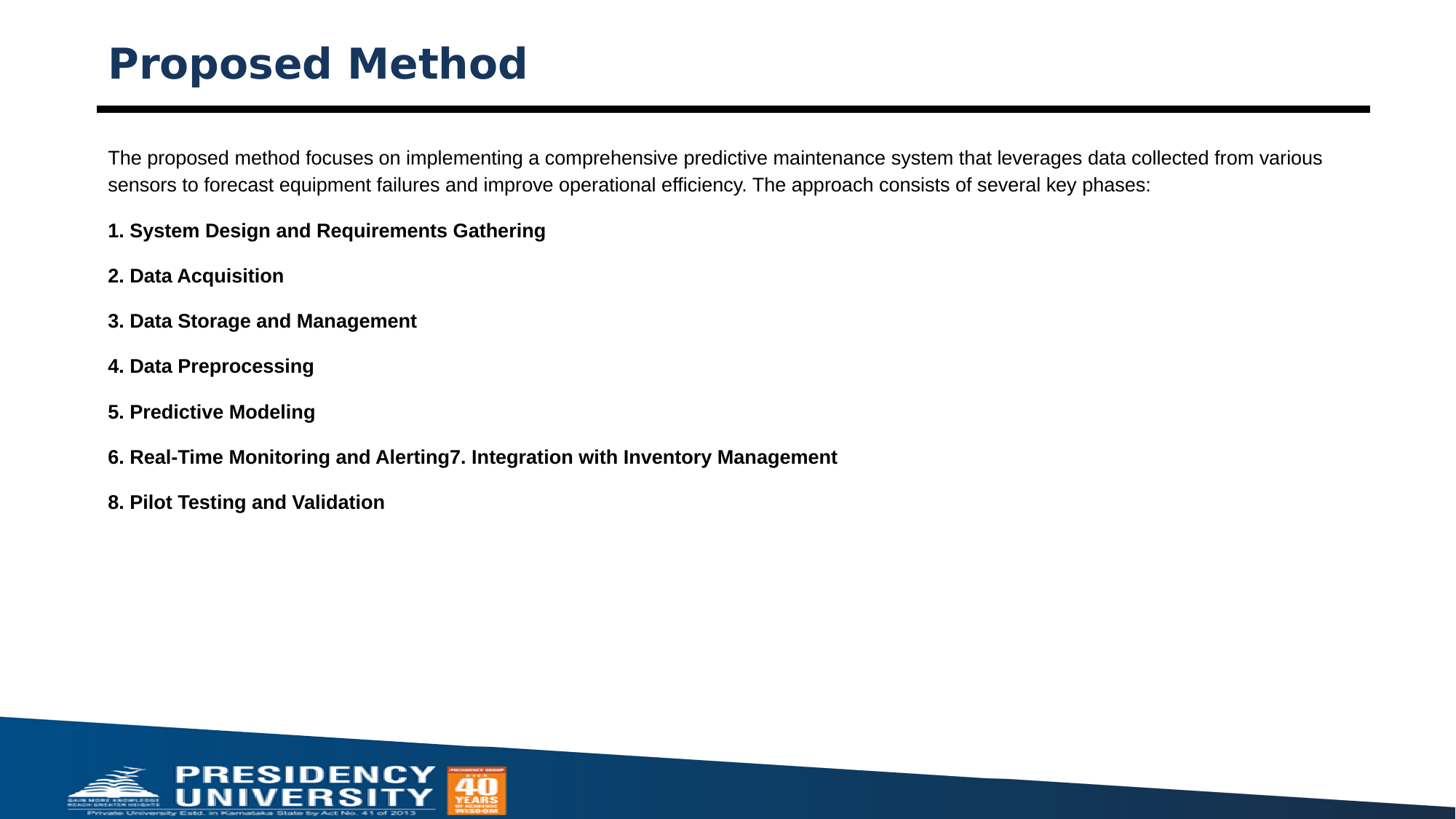

# Proposed Method
The proposed method focuses on implementing a comprehensive predictive maintenance system that leverages data collected from various sensors to forecast equipment failures and improve operational efficiency. The approach consists of several key phases:
1. System Design and Requirements Gathering
2. Data Acquisition
3. Data Storage and Management
4. Data Preprocessing
5. Predictive Modeling
6. Real-Time Monitoring and Alerting7. Integration with Inventory Management
8. Pilot Testing and Validation